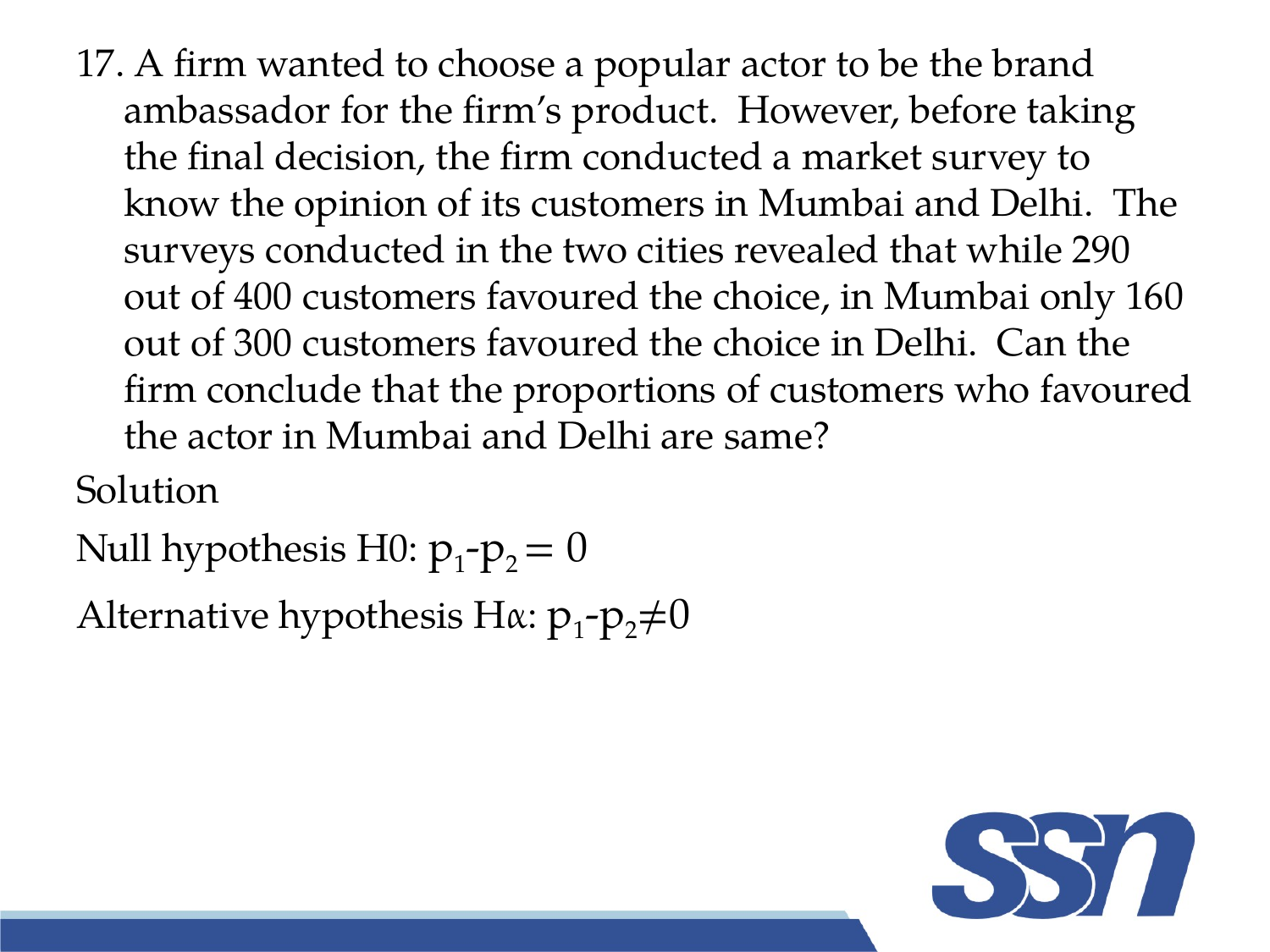

17. A firm wanted to choose a popular actor to be the brand ambassador for the firm’s product.  However, before taking the final decision, the firm conducted a market survey to know the opinion of its customers in Mumbai and Delhi.  The surveys conducted in the two cities revealed that while 290 out of 400 customers favoured the choice, in Mumbai only 160 out of 300 customers favoured the choice in Delhi.  Can the firm conclude that the proportions of customers who favoured the actor in Mumbai and Delhi are same?
Solution
Null hypothesis H0: p1-p2 = 0
Alternative hypothesis Hα: p1-p2≠0